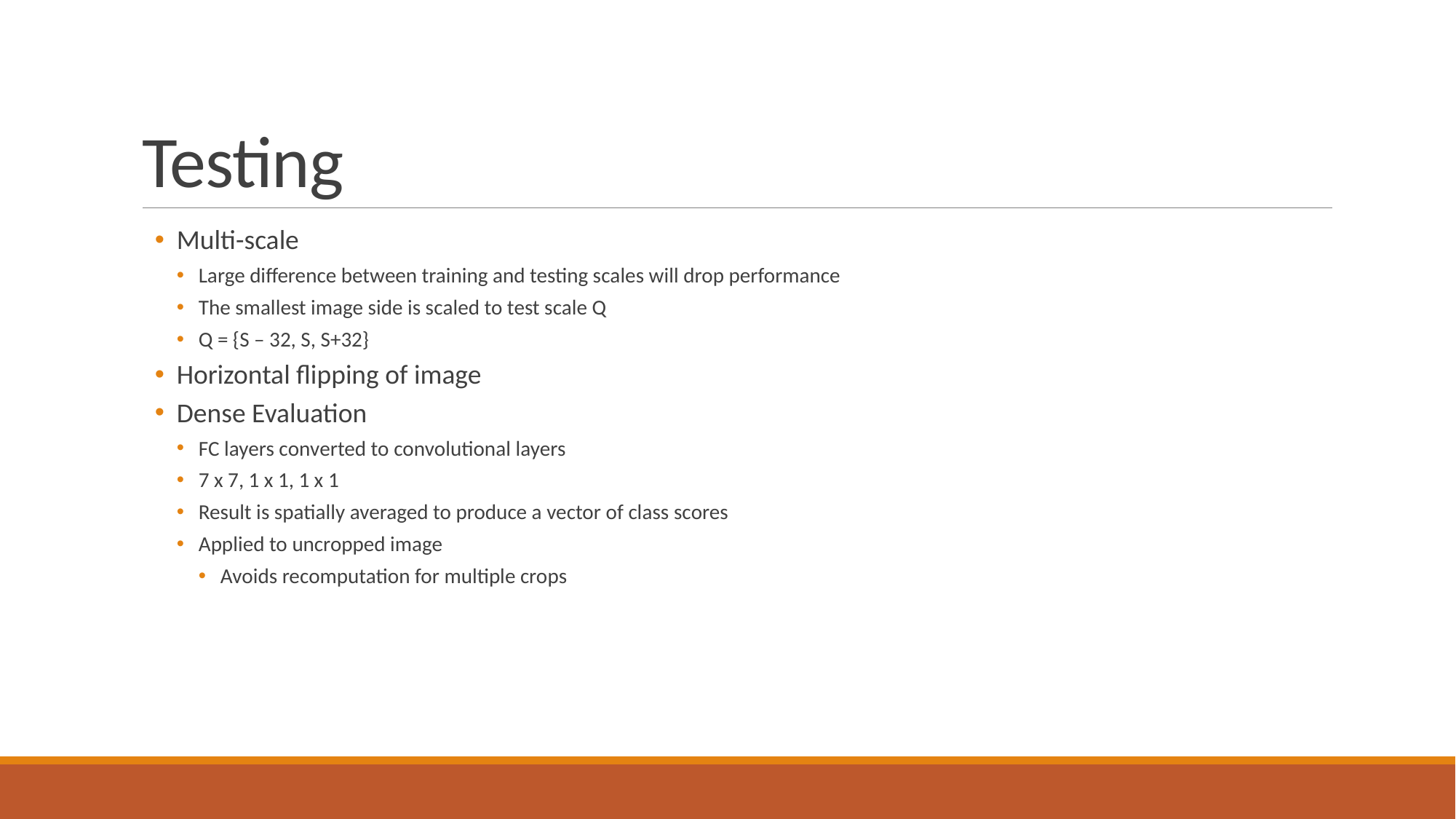

# Testing
Multi-scale
Large difference between training and testing scales will drop performance
The smallest image side is scaled to test scale Q
Q = {S – 32, S, S+32}
Horizontal flipping of image
Dense Evaluation
FC layers converted to convolutional layers
7 x 7, 1 x 1, 1 x 1
Result is spatially averaged to produce a vector of class scores
Applied to uncropped image
Avoids recomputation for multiple crops